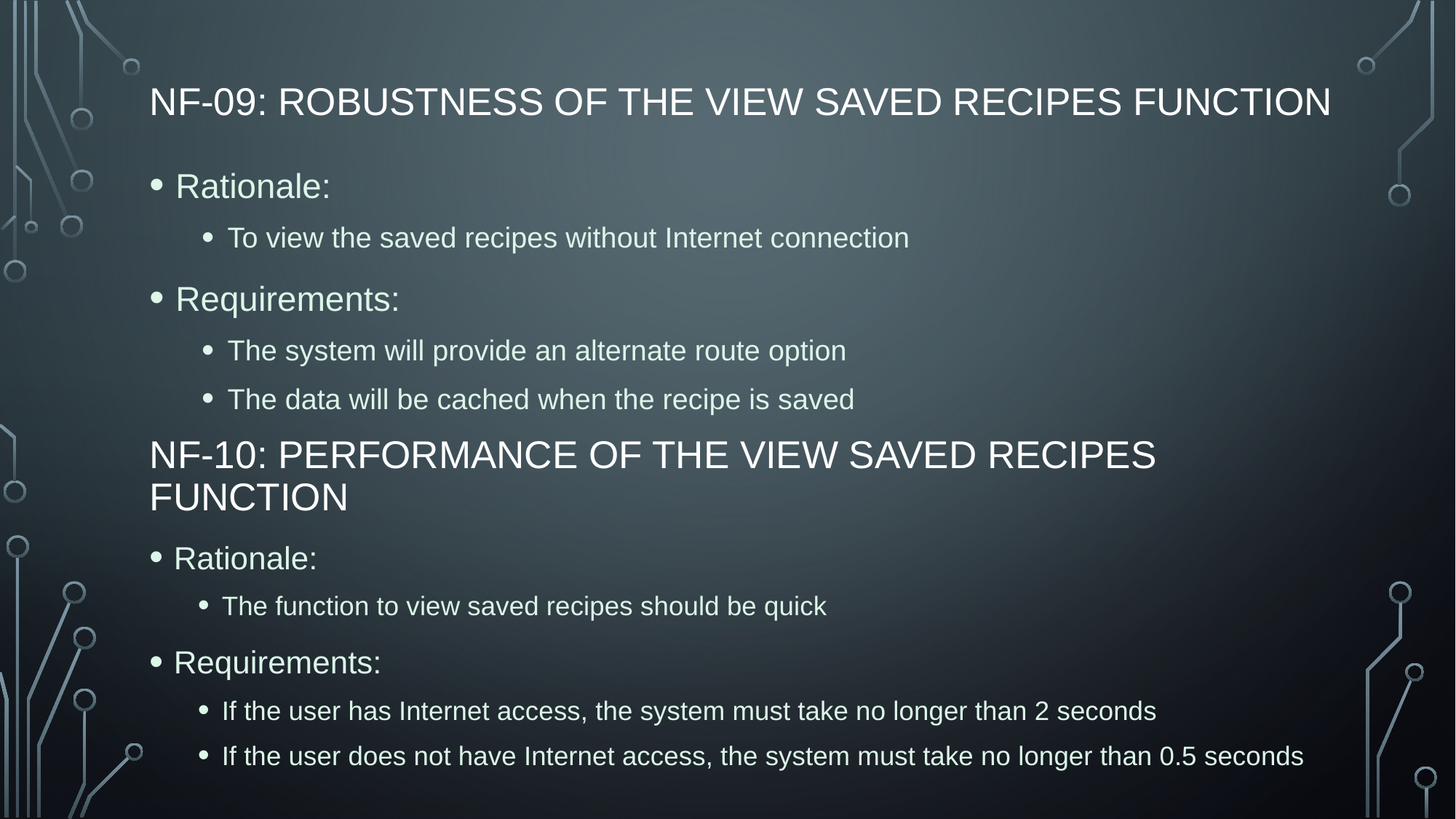

# NF-09: ROBUSTNESS OF THE VIEW SAVED RECIPES FUNCTION
Rationale:
To view the saved recipes without Internet connection
Requirements:
The system will provide an alternate route option
The data will be cached when the recipe is saved
NF-10: PERFORMANCE OF THE VIEW SAVED RECIPES FUNCTION
Rationale:
The function to view saved recipes should be quick
Requirements:
If the user has Internet access, the system must take no longer than 2 seconds
If the user does not have Internet access, the system must take no longer than 0.5 seconds